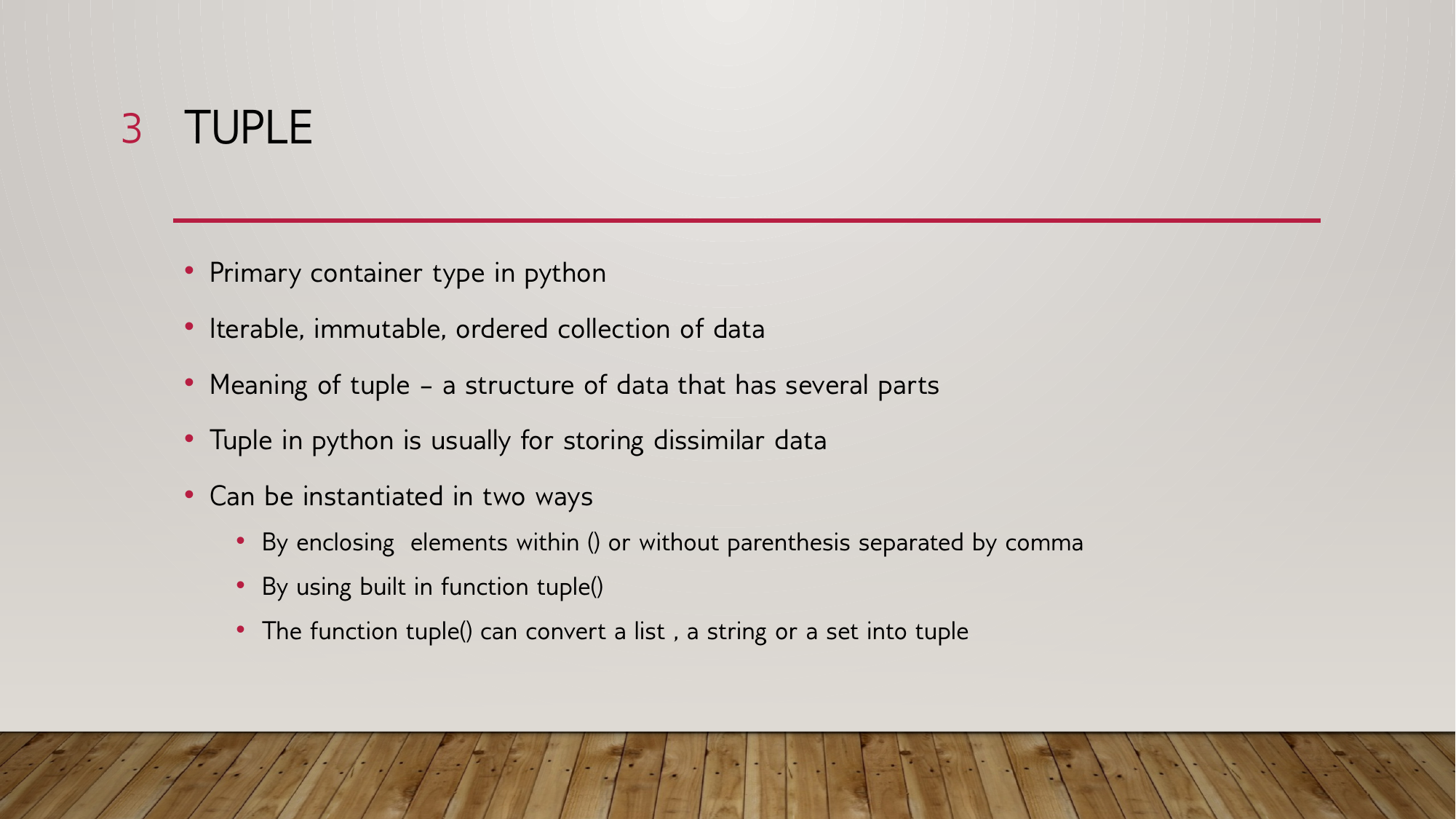

3
# TUPLE
Primary container type in python
Iterable, immutable, ordered collection of data
Meaning of tuple – a structure of data that has several parts
Tuple in python is usually for storing dissimilar data
Can be instantiated in two ways
By enclosing  elements within () or without parenthesis separated by comma
By using built in function tuple()
The function tuple() can convert a list , a string or a set into tuple